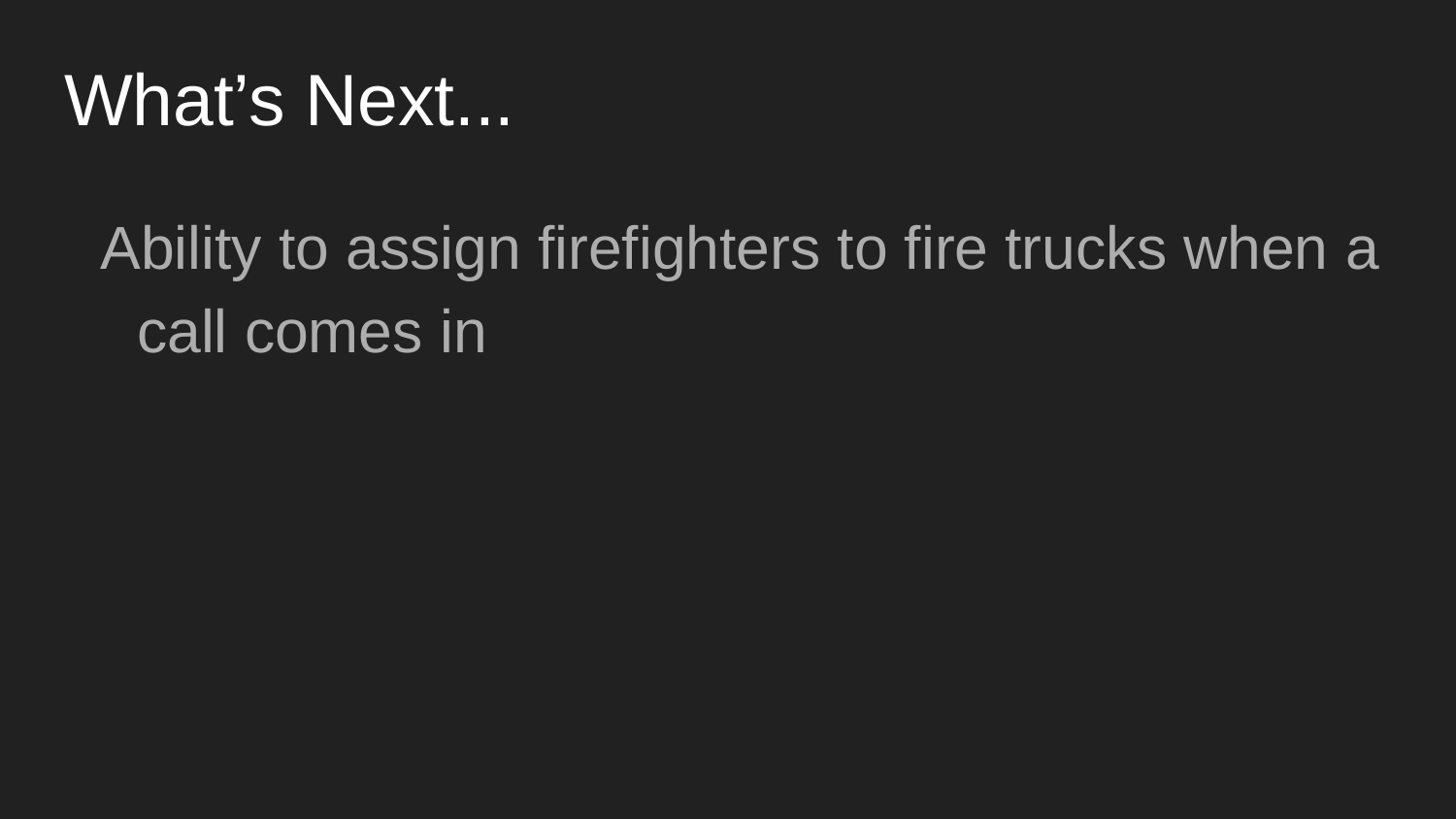

# What’s Next...
Ability to assign firefighters to fire trucks when a call comes in